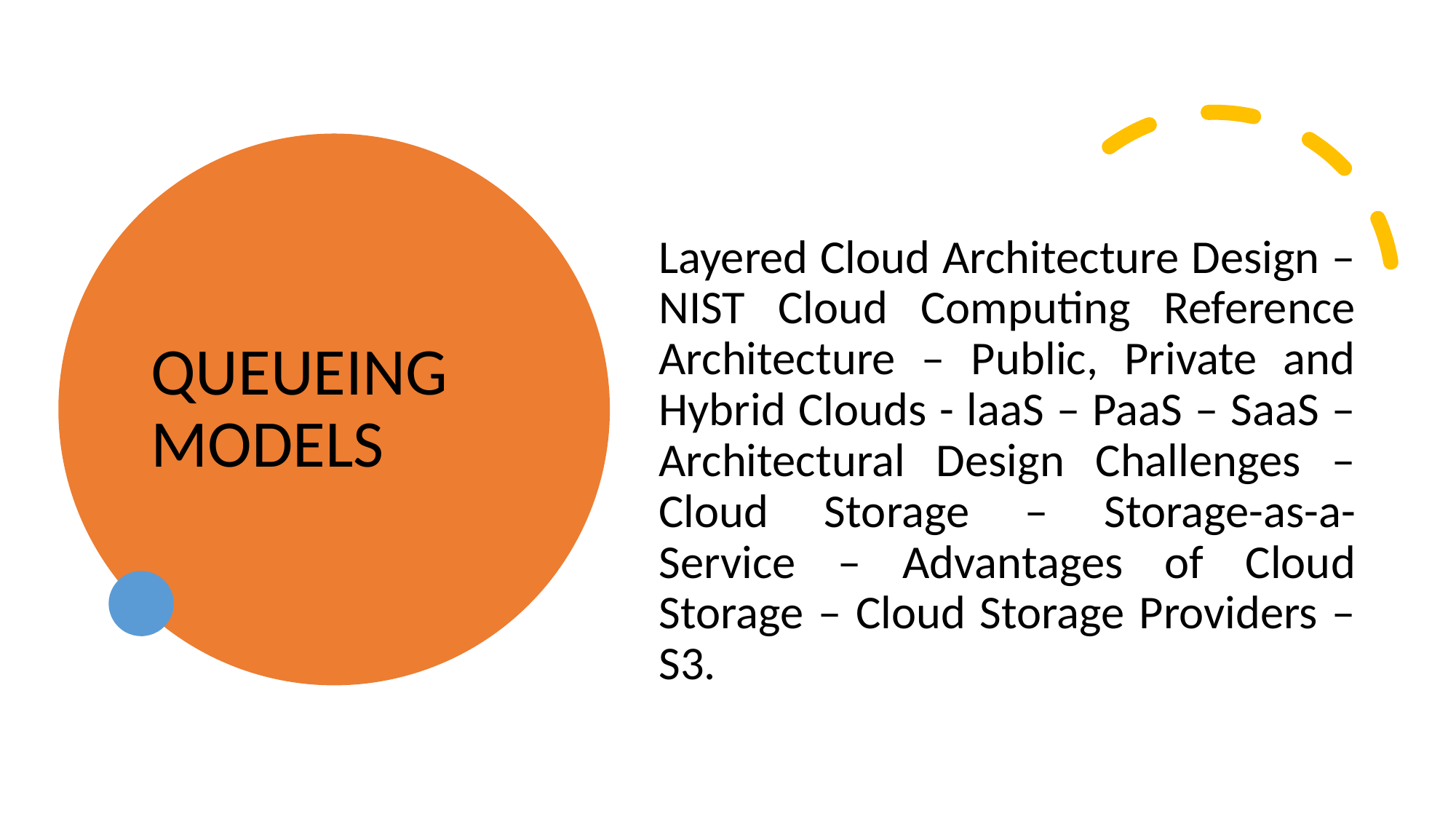

# QUEUEING MODELS
Layered Cloud Architecture Design – NIST Cloud Computing Reference Architecture – Public, Private and Hybrid Clouds - laaS – PaaS – SaaS – Architectural Design Challenges – Cloud Storage – Storage-as-a-Service – Advantages of Cloud Storage – Cloud Storage Providers – S3.